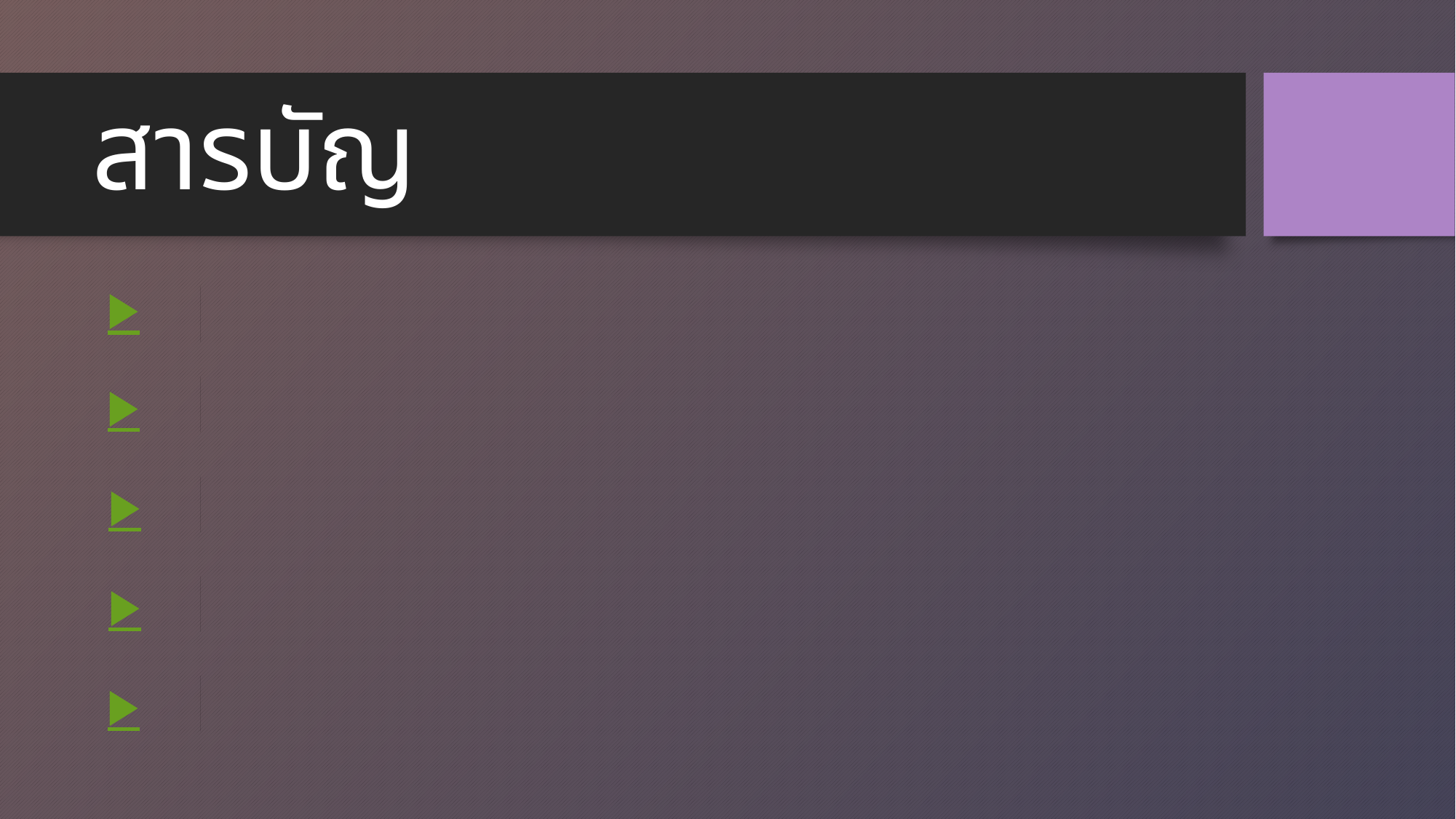

# สารบัญ
▶️
What is lca.grader.ga
▶️
Problem
▶️
Submission/Verdict
▶️
Creating Problem
▶️
Answer Formatting